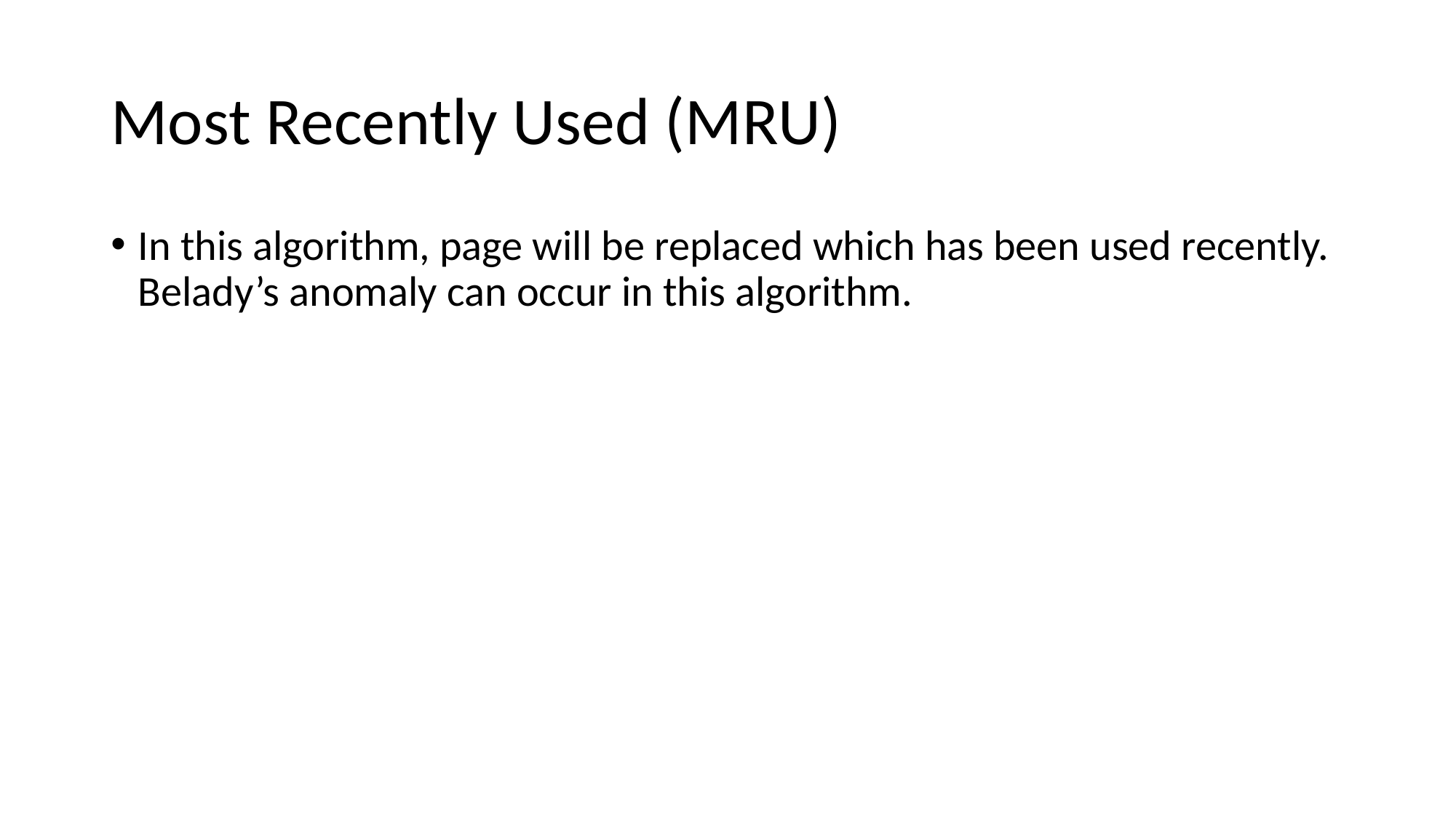

# Most Recently Used (MRU)
In this algorithm, page will be replaced which has been used recently. Belady’s anomaly can occur in this algorithm.